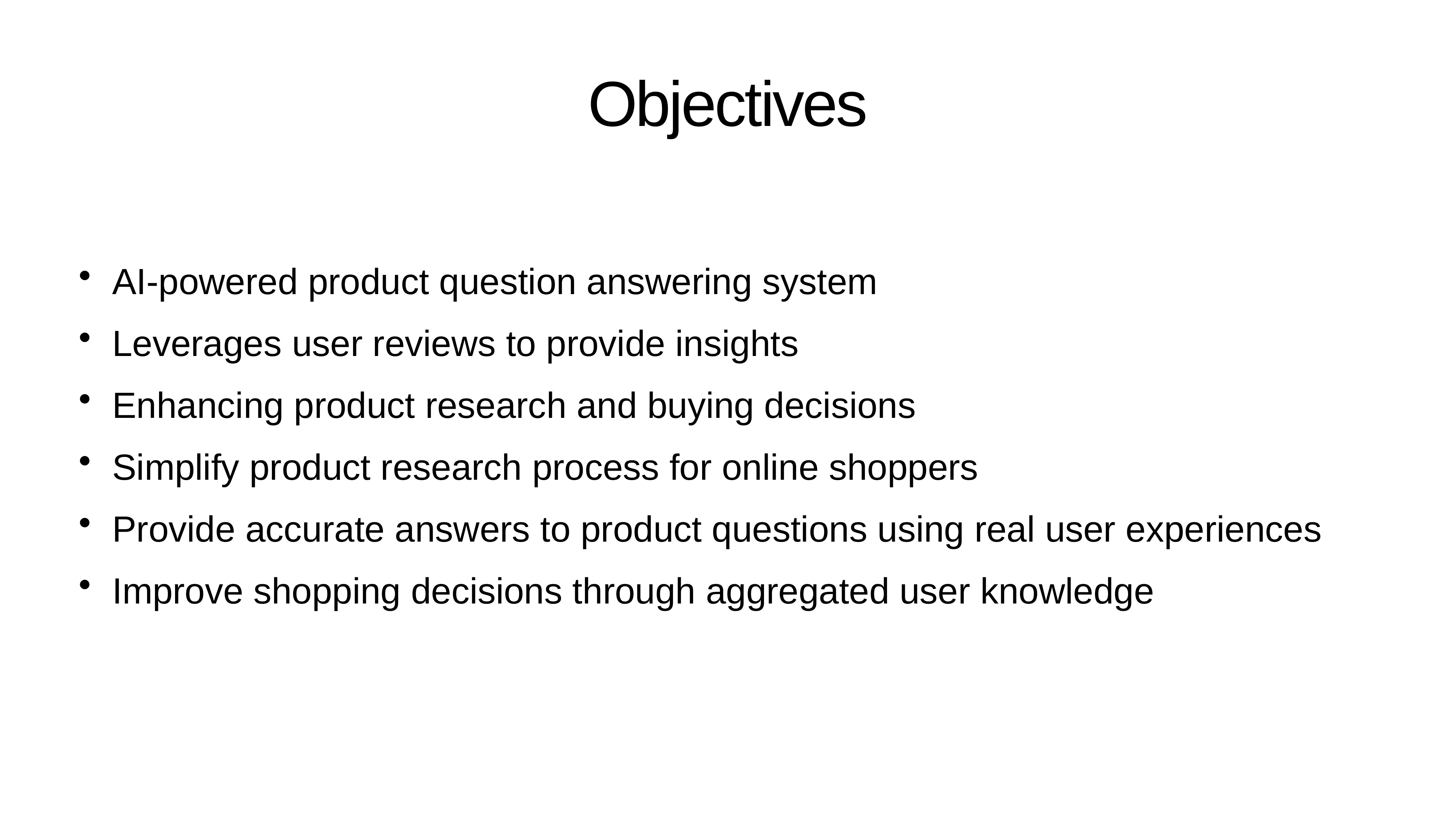

# Objectives
AI-powered product question answering system
Leverages user reviews to provide insights
Enhancing product research and buying decisions
Simplify product research process for online shoppers
Provide accurate answers to product questions using real user experiences
Improve shopping decisions through aggregated user knowledge